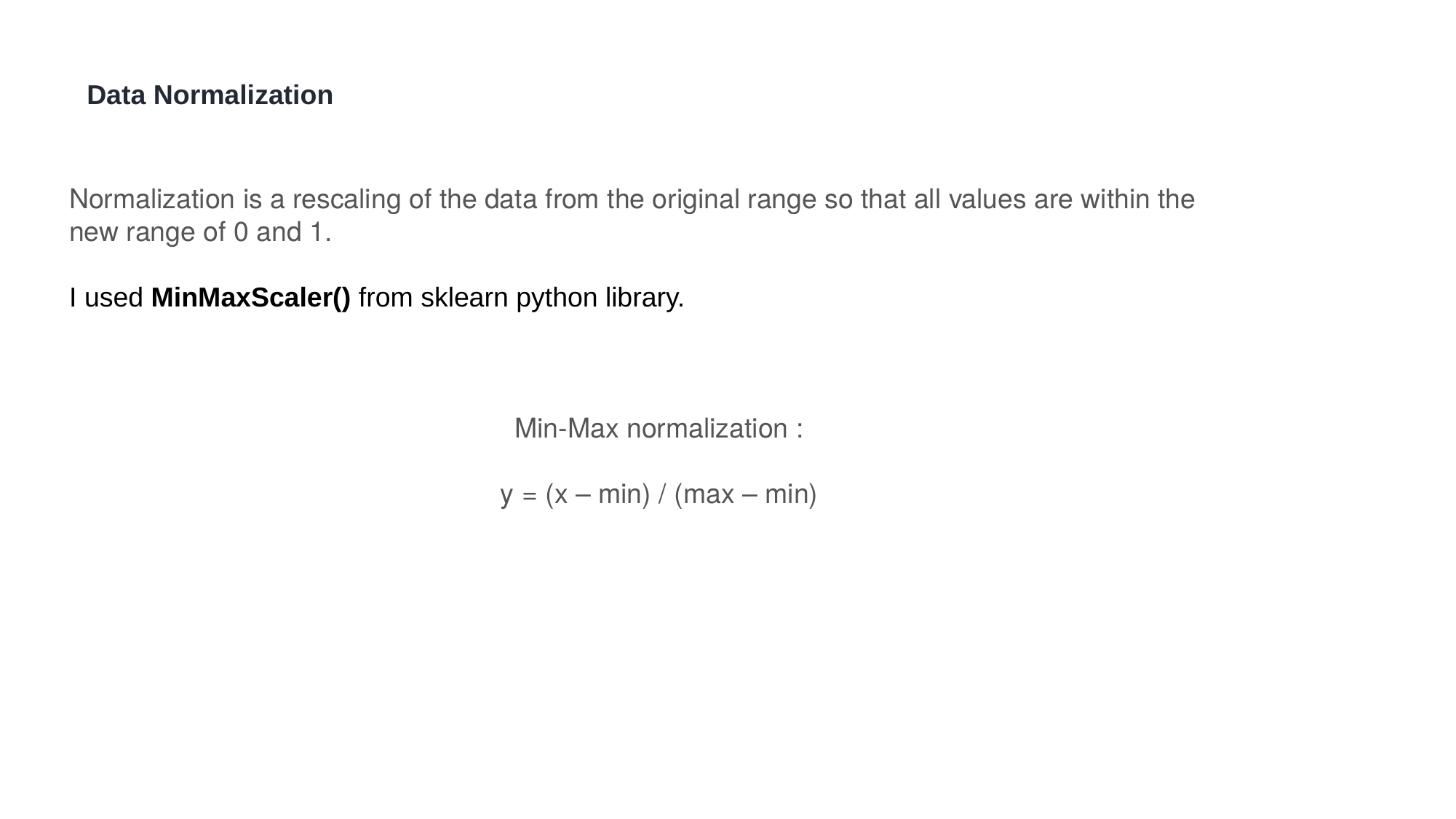

Data Normalization
Normalization is a rescaling of the data from the original range so that all values are within the new range of 0 and 1.

I used MinMaxScaler() from sklearn python library.

Min-Max normalization :

y = (x – min) / (max – min)